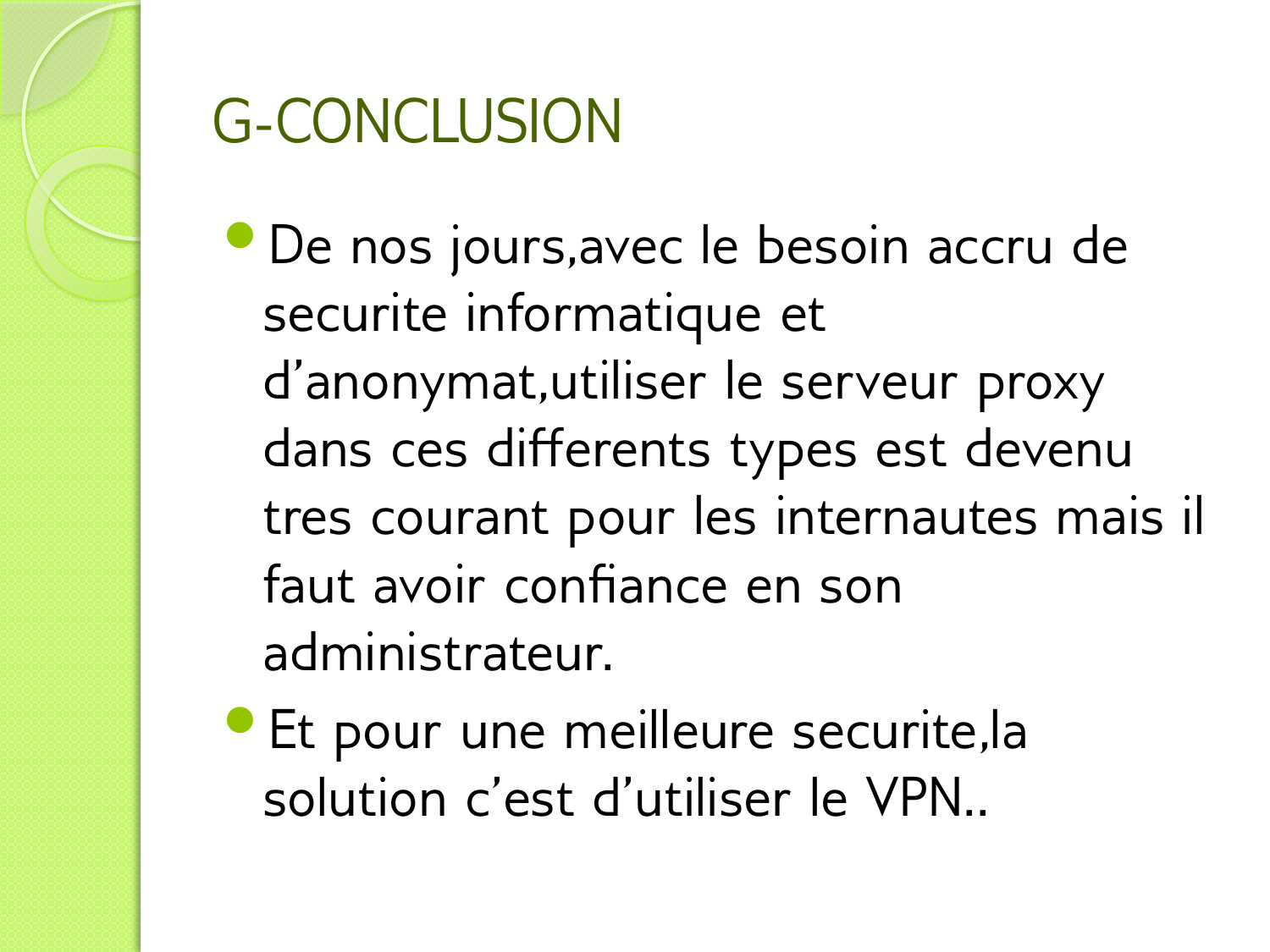

# G-CONCLUSION
De nos jours,avec le besoin accru de securite informatique et d’anonymat,utiliser le serveur proxy dans ces differents types est devenu tres courant pour les internautes mais il faut avoir confiance en son administrateur.
Et pour une meilleure securite,la solution c’est d’utiliser le VPN..